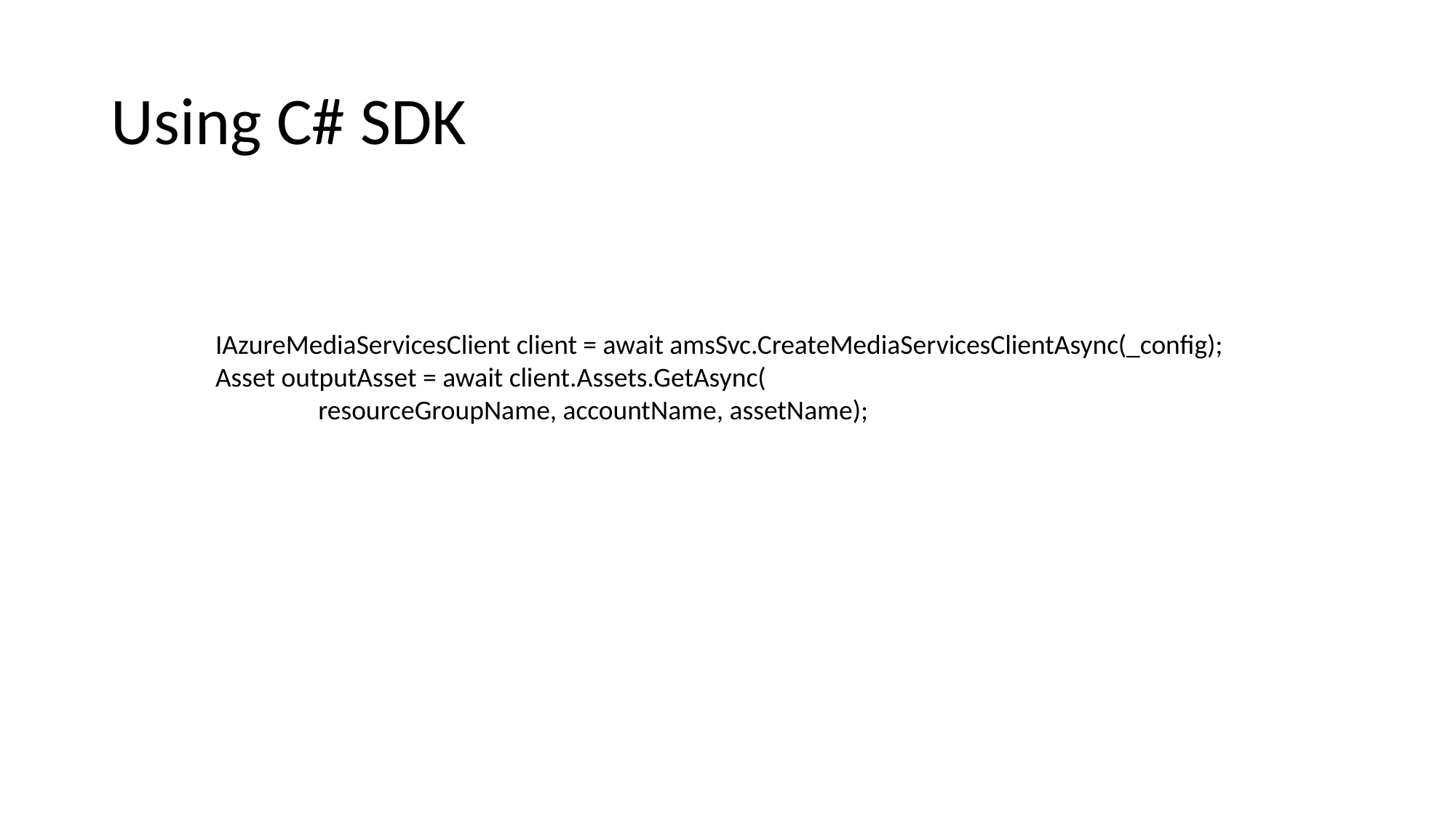

# Using C# SDK
 IAzureMediaServicesClient client = await amsSvc.CreateMediaServicesClientAsync(_config);
 Asset outputAsset = await client.Assets.GetAsync(
	resourceGroupName, accountName, assetName);